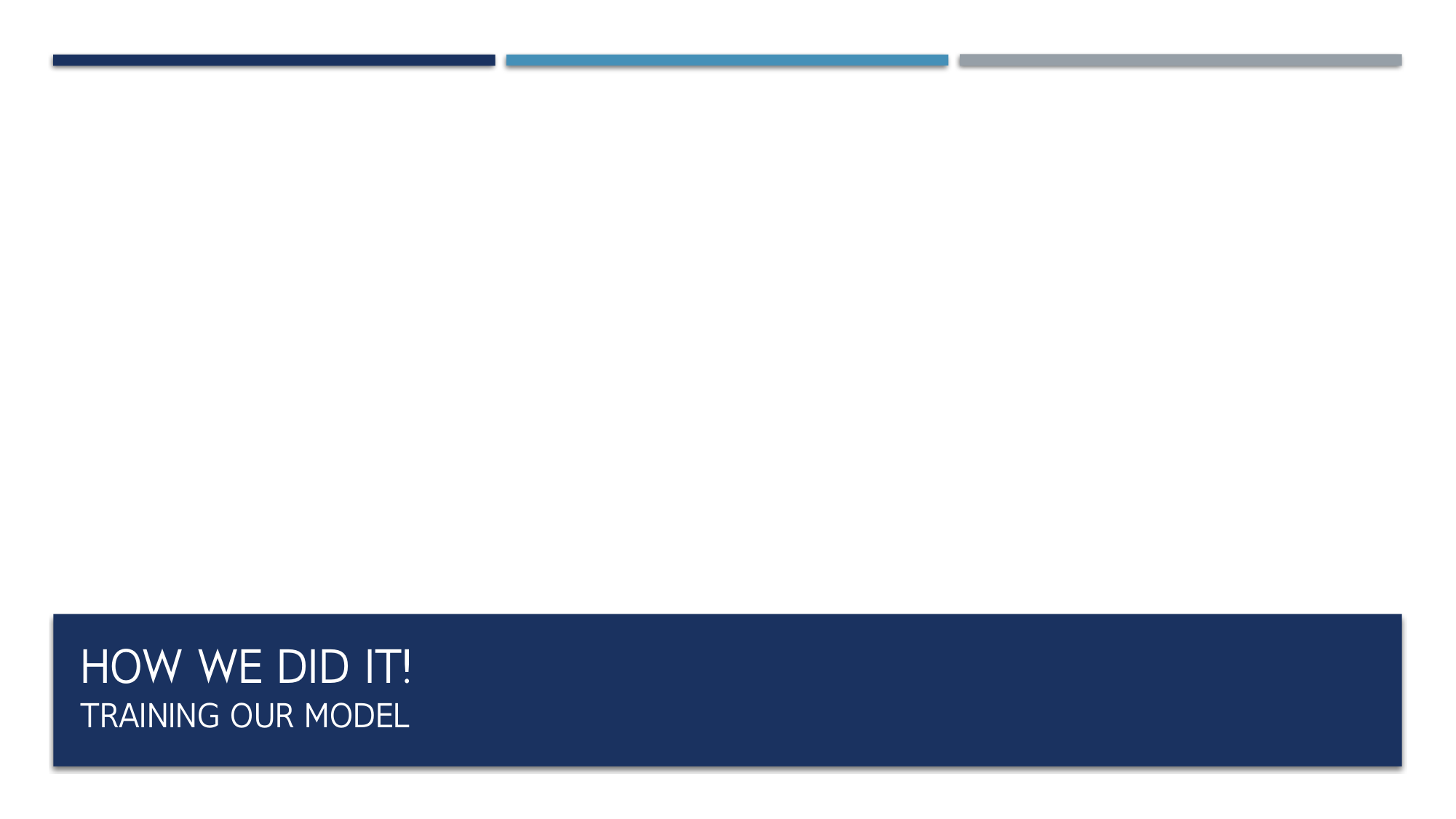

# How we did it! TRAINING OUR MODEL